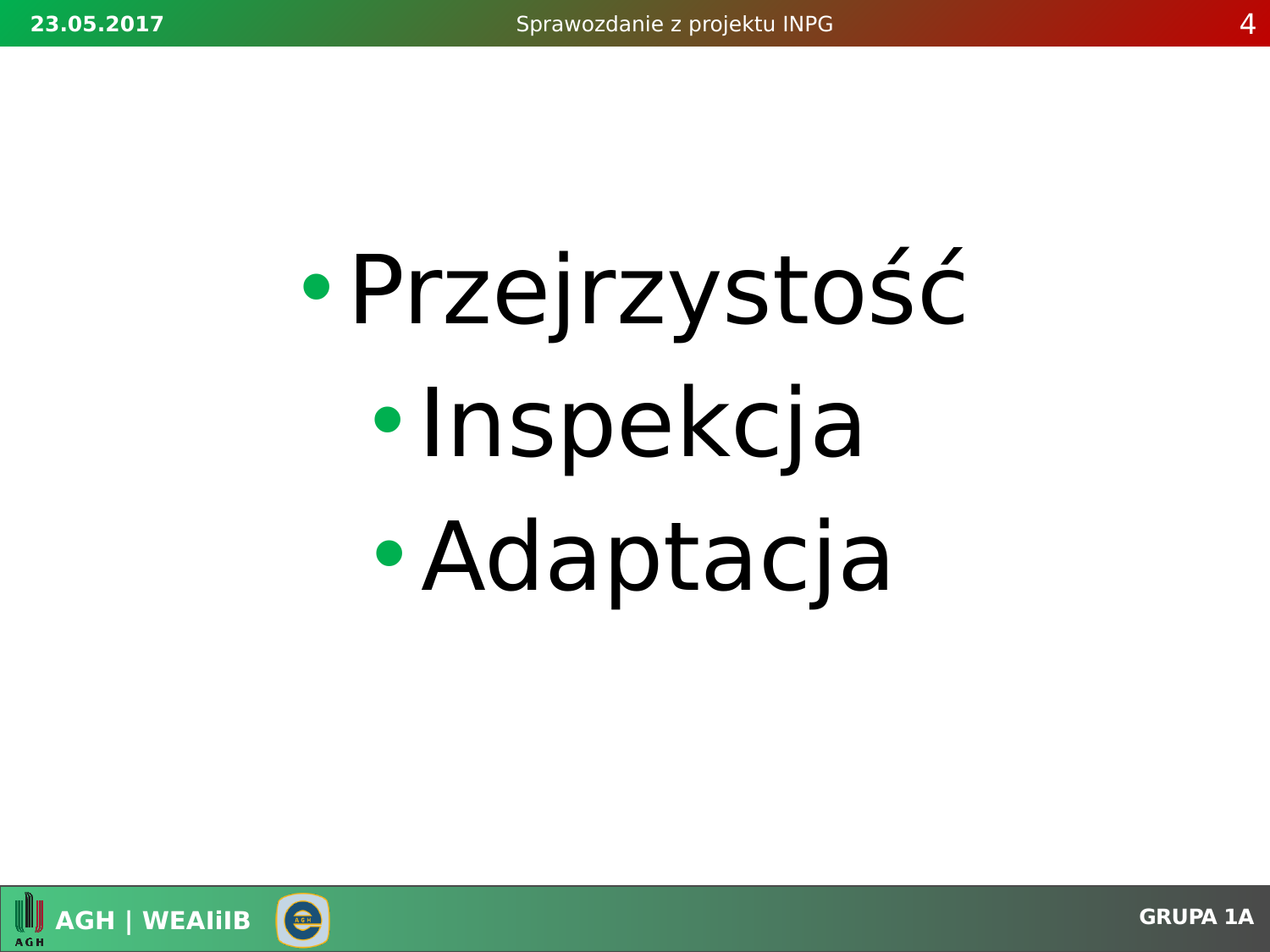

23.05.2017
Sprawozdanie z projektu INPG
4
#
Przejrzystość
Inspekcja
Adaptacja